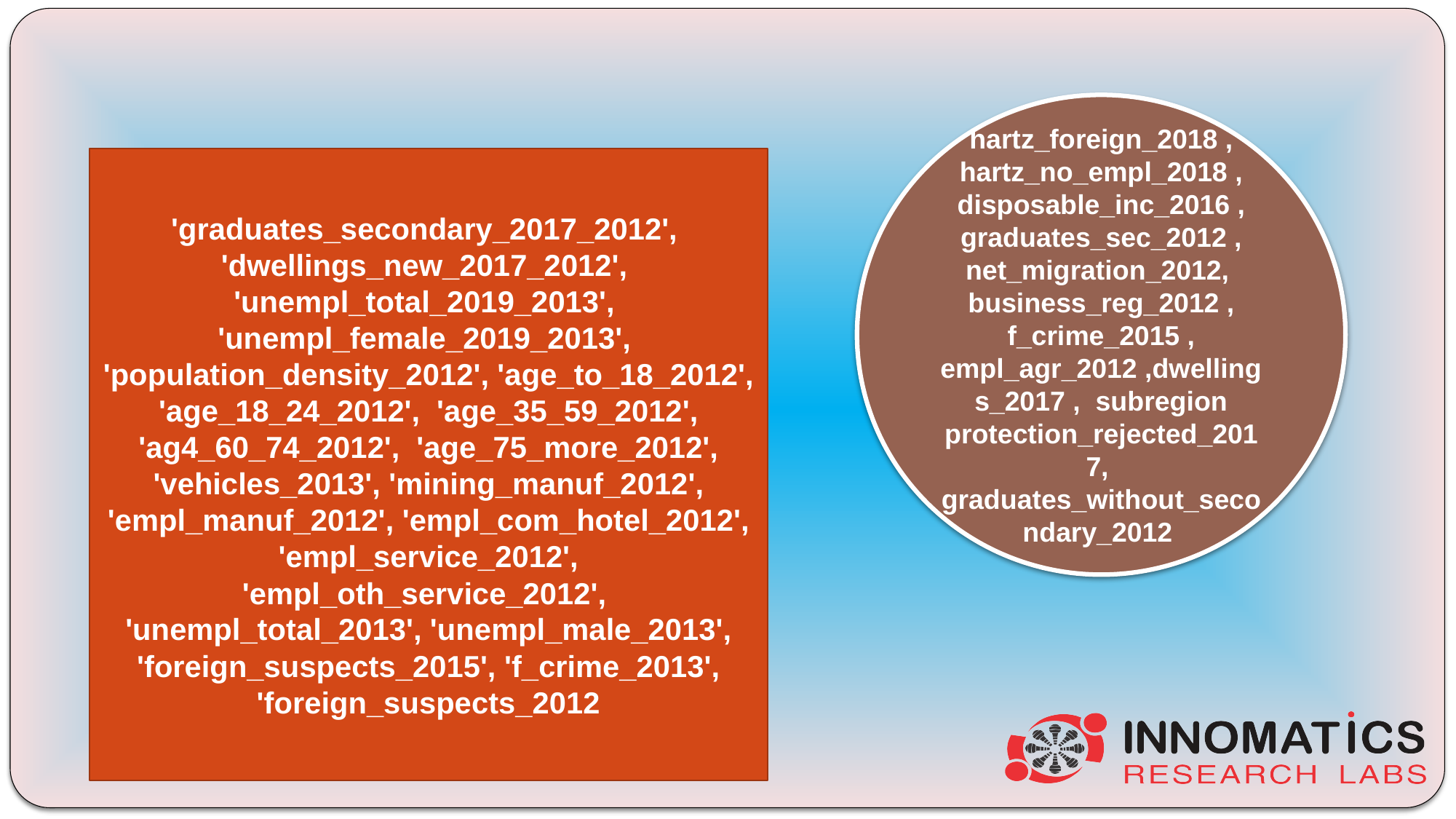

hartz_foreign_2018 , hartz_no_empl_2018 , disposable_inc_2016 , graduates_sec_2012 , net_migration_2012,  business_reg_2012 , f_crime_2015 , empl_agr_2012 ,dwellings_2017 ,  subregion protection_rejected_2017,  graduates_without_secondary_2012
'graduates_secondary_2017_2012',  'dwellings_new_2017_2012',  'unempl_total_2019_2013',  'unempl_female_2019_2013',  'population_density_2012', 'age_to_18_2012',  'age_18_24_2012',  'age_35_59_2012',  'ag4_60_74_2012',  'age_75_more_2012', 'vehicles_2013', 'mining_manuf_2012', 'empl_manuf_2012', 'empl_com_hotel_2012', 'empl_service_2012', 'empl_oth_service_2012',  'unempl_total_2013', 'unempl_male_2013', 'foreign_suspects_2015', 'f_crime_2013', 'foreign_suspects_2012
#